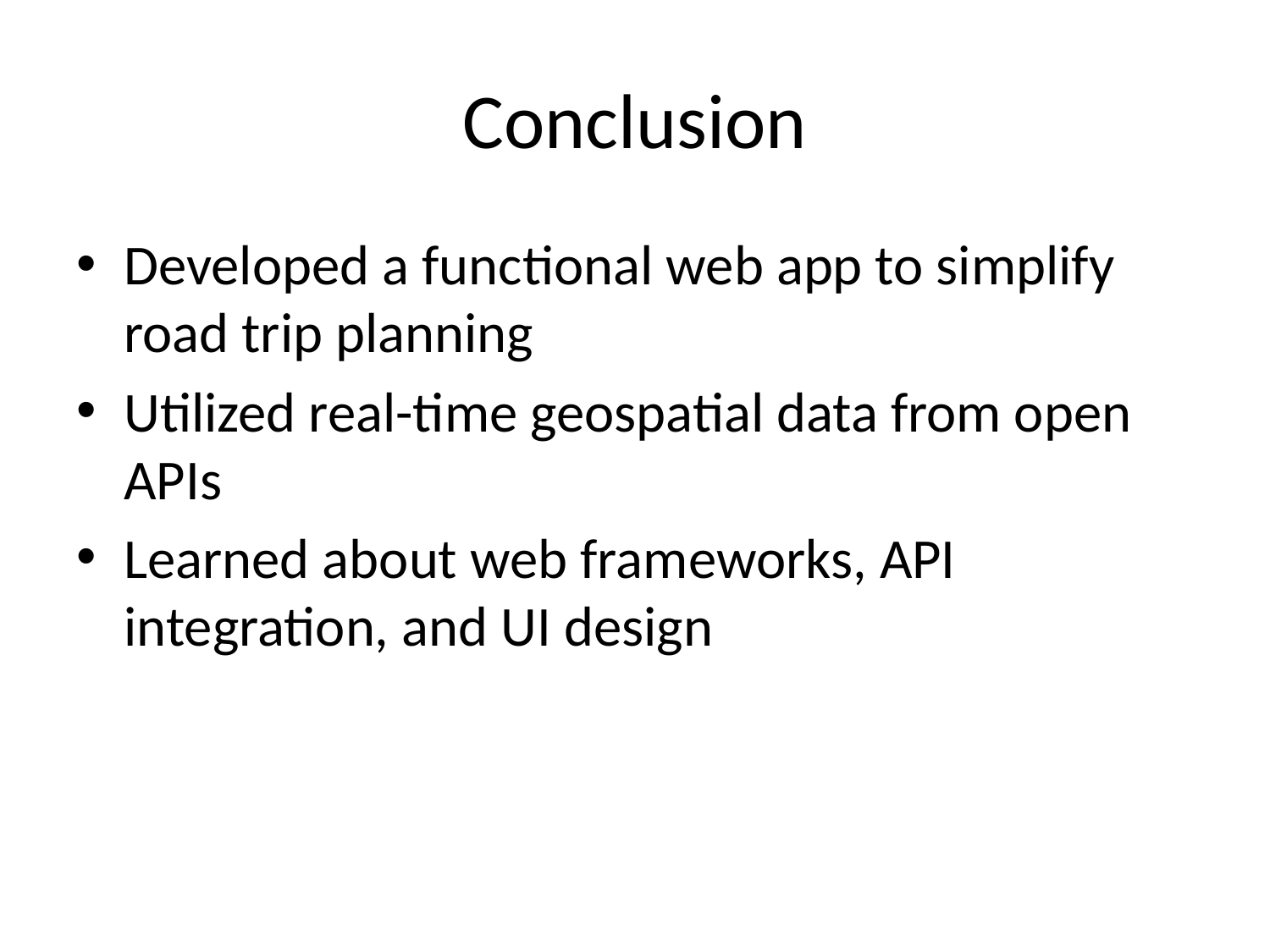

# Conclusion
Developed a functional web app to simplify road trip planning
Utilized real-time geospatial data from open APIs
Learned about web frameworks, API integration, and UI design